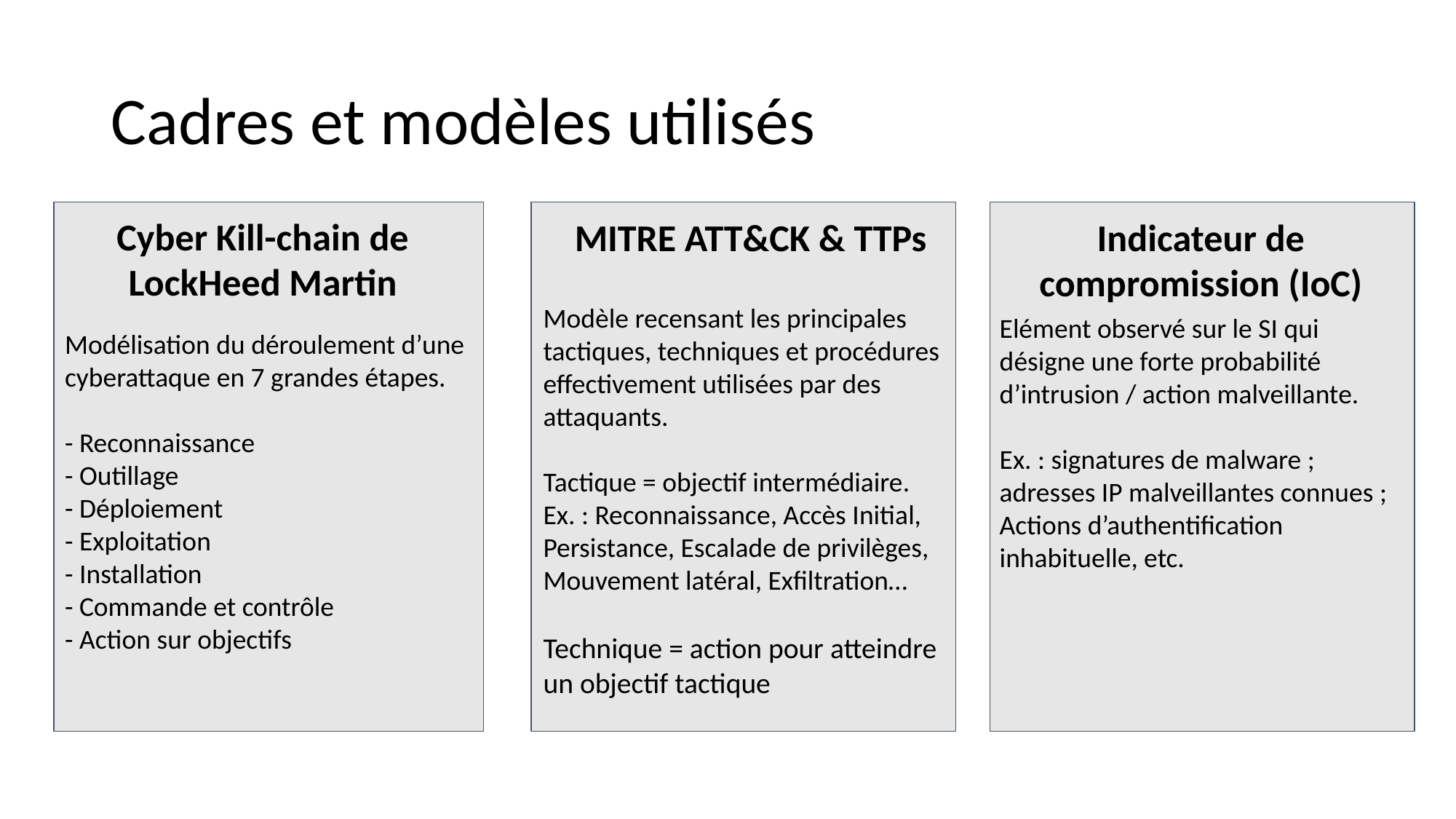

# Cadres et modèles utilisés
Cyber Kill-chain de LockHeed Martin
MITRE ATT&CK & TTPs
Indicateur de compromission (IoC)
Modèle recensant les principales tactiques, techniques et procédures effectivement utilisées par des attaquants.

Tactique = objectif intermédiaire. Ex. : Reconnaissance, Accès Initial, Persistance, Escalade de privilèges, Mouvement latéral, Exfiltration…

Technique = action pour atteindre un objectif tactique

Elément observé sur le SI qui désigne une forte probabilité d’intrusion / action malveillante.

Ex. : signatures de malware ; adresses IP malveillantes connues ; Actions d’authentification inhabituelle, etc.

Modélisation du déroulement d’une cyberattaque en 7 grandes étapes.

- Reconnaissance
- Outillage
- Déploiement
- Exploitation
- Installation
- Commande et contrôle
- Action sur objectifs